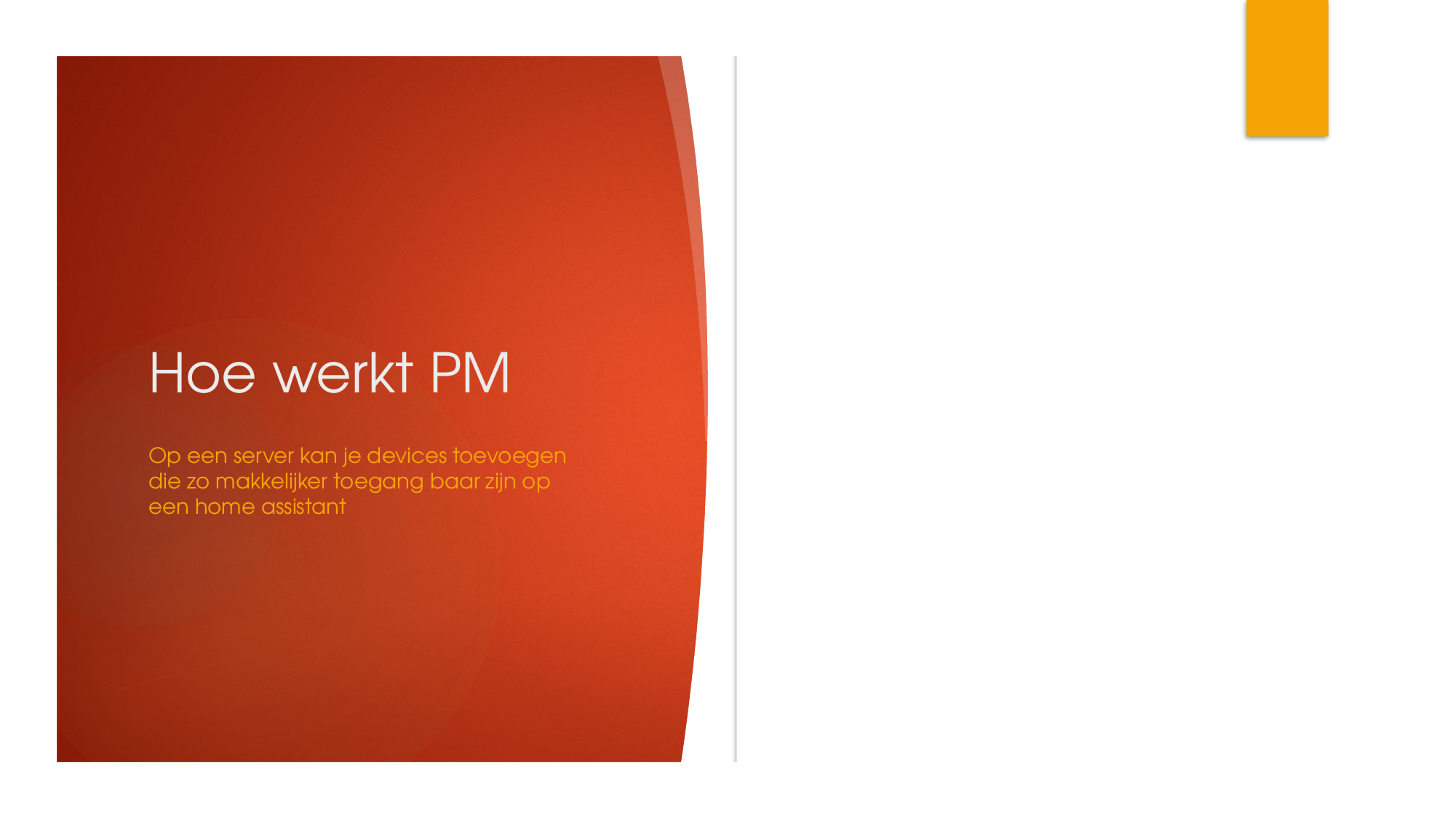

# Hoe werkt PM
Op een server kan je devices toevoegen die zo makkelijker toegang baar zijn op een home assistant